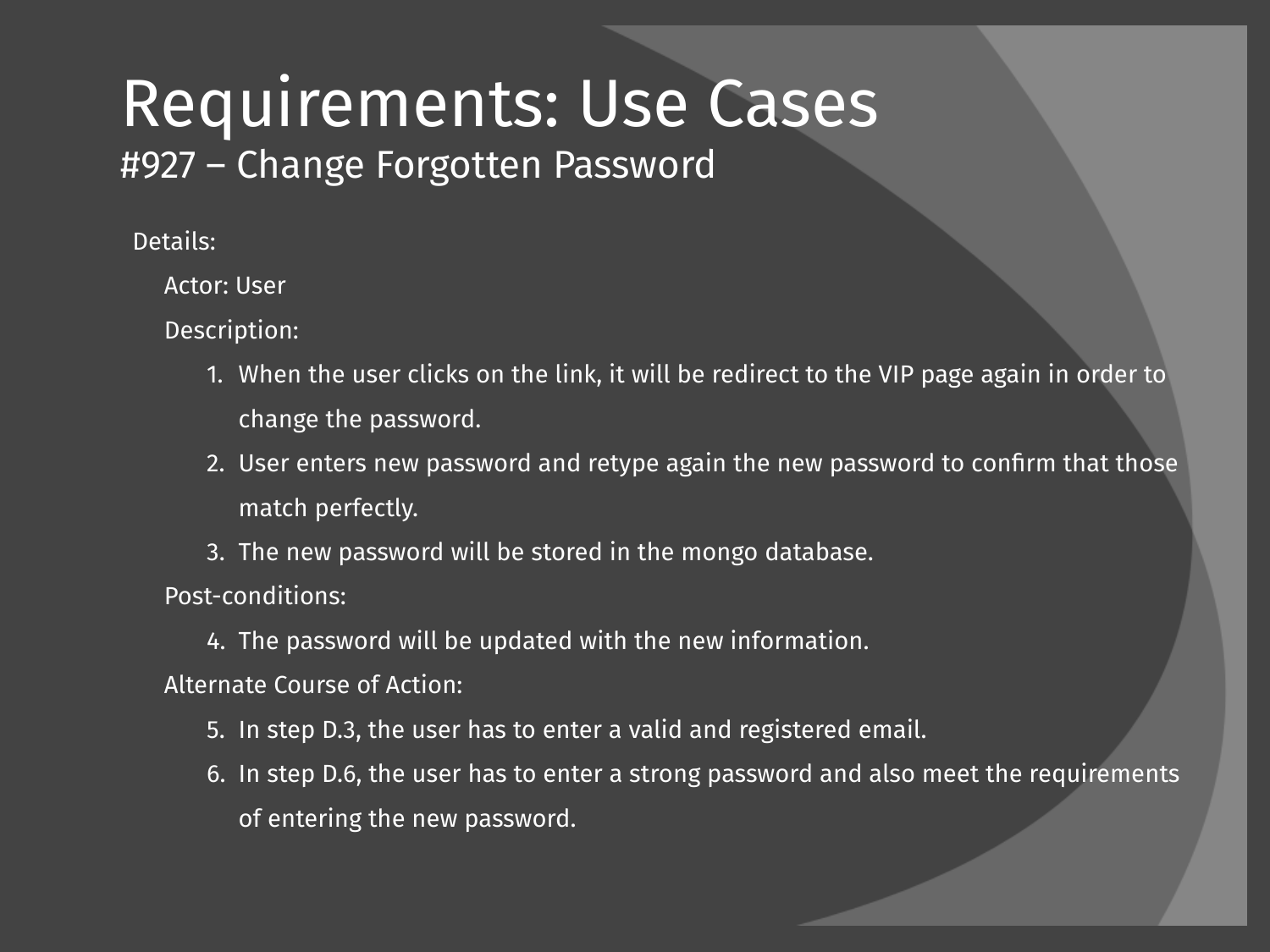

Requirements: Use Cases
#927 – Change Forgotten Password
Details:
Actor: User
Description:
When the user clicks on the link, it will be redirect to the VIP page again in order to change the password.
User enters new password and retype again the new password to confirm that those match perfectly.
The new password will be stored in the mongo database.
Post-conditions:
The password will be updated with the new information.
Alternate Course of Action:
In step D.3, the user has to enter a valid and registered email.
In step D.6, the user has to enter a strong password and also meet the requirements of entering the new password.